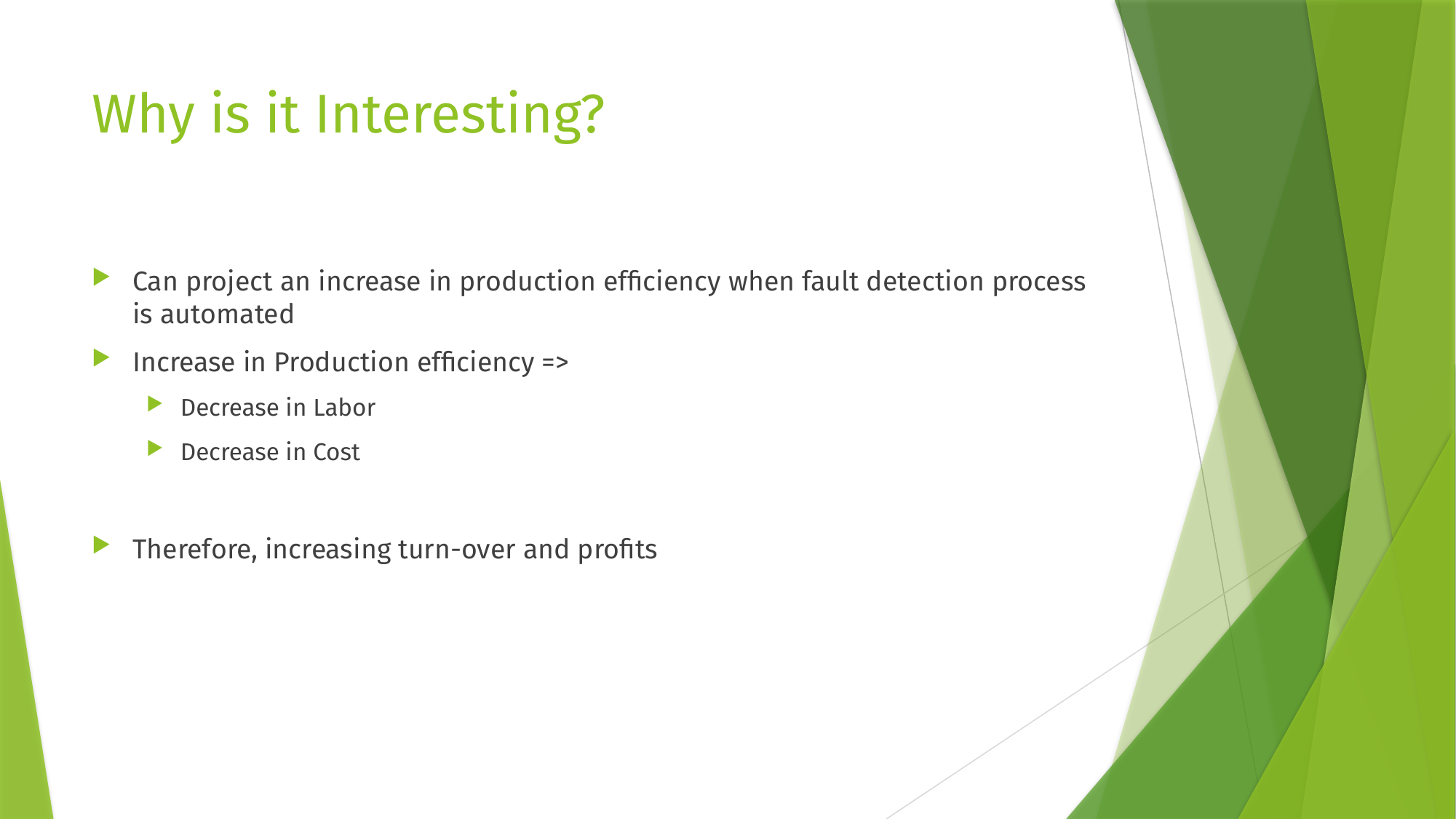

# Why is it Interesting?
Can project an increase in production efficiency when fault detection process is automated
Increase in Production efficiency =>
Decrease in Labor
Decrease in Cost

Therefore, increasing turn-over and profits